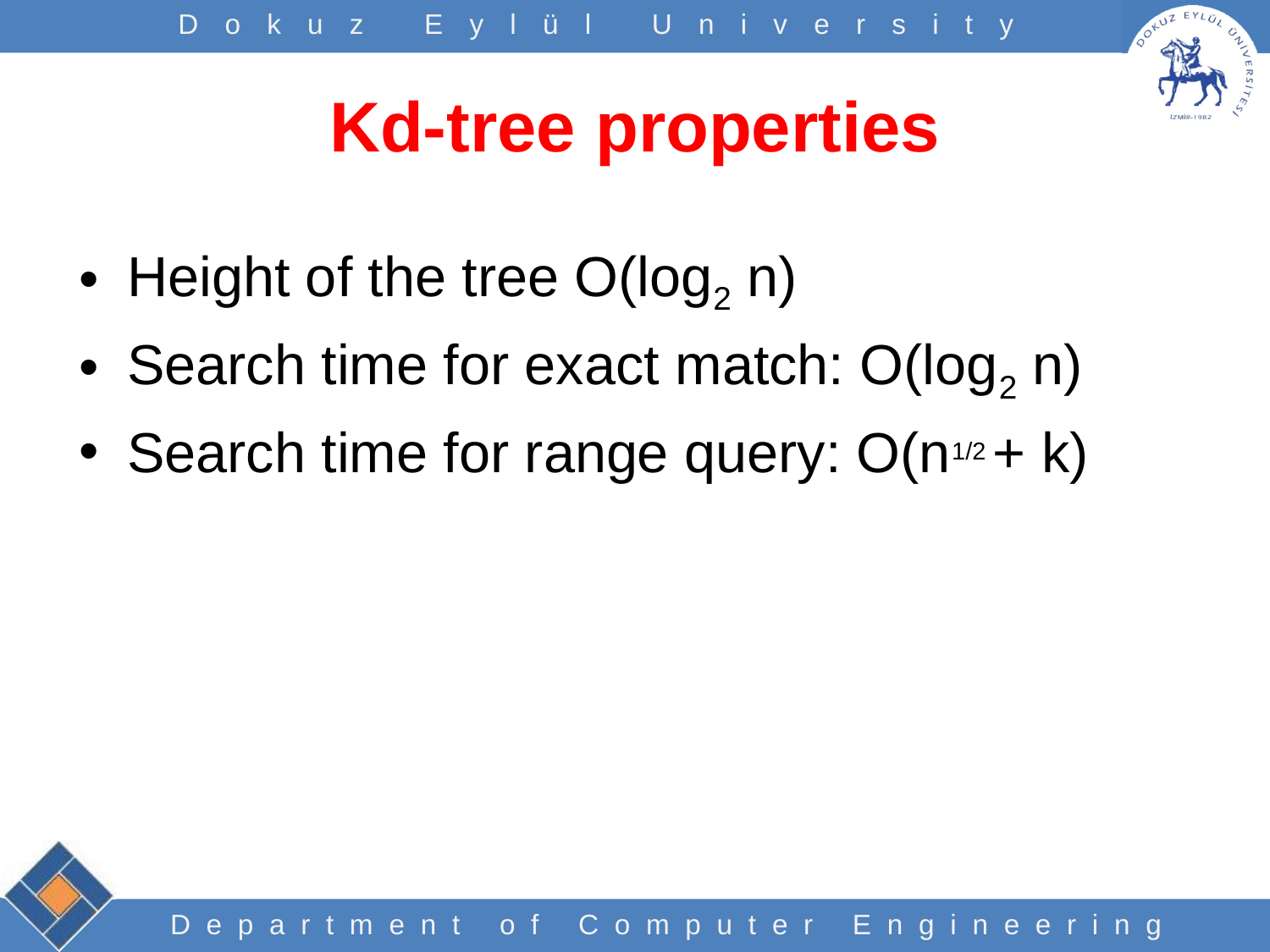

# Kd-tree properties
Height of the tree O(log2 n)
Search time for exact match: O(log2 n)
Search time for range query: O(n1/2 + k)